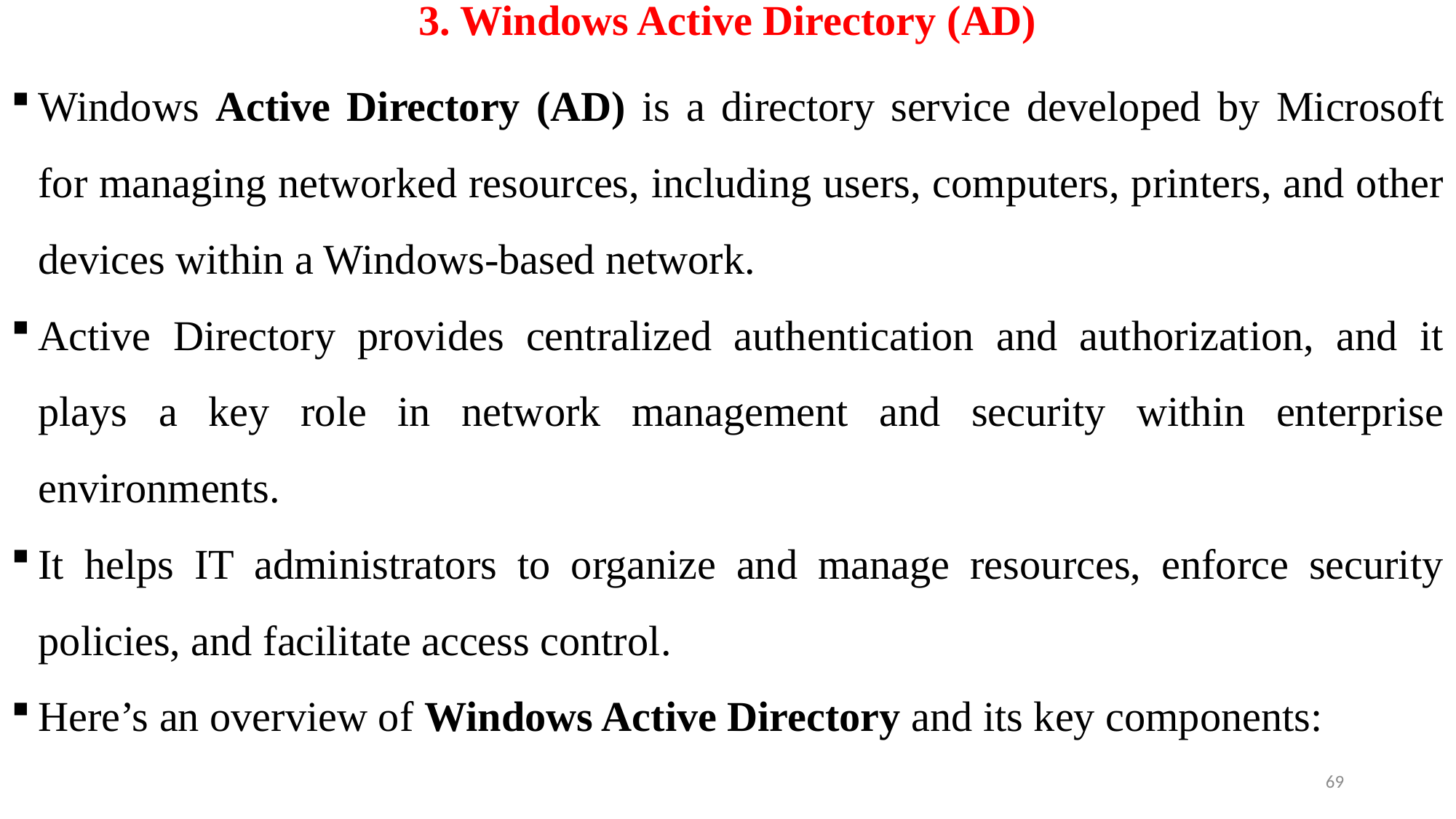

# 3. Windows Active Directory (AD)
Windows Active Directory (AD) is a directory service developed by Microsoft for managing networked resources, including users, computers, printers, and other devices within a Windows-based network.
Active Directory provides centralized authentication and authorization, and it plays a key role in network management and security within enterprise environments.
It helps IT administrators to organize and manage resources, enforce security policies, and facilitate access control.
Here’s an overview of Windows Active Directory and its key components:

69